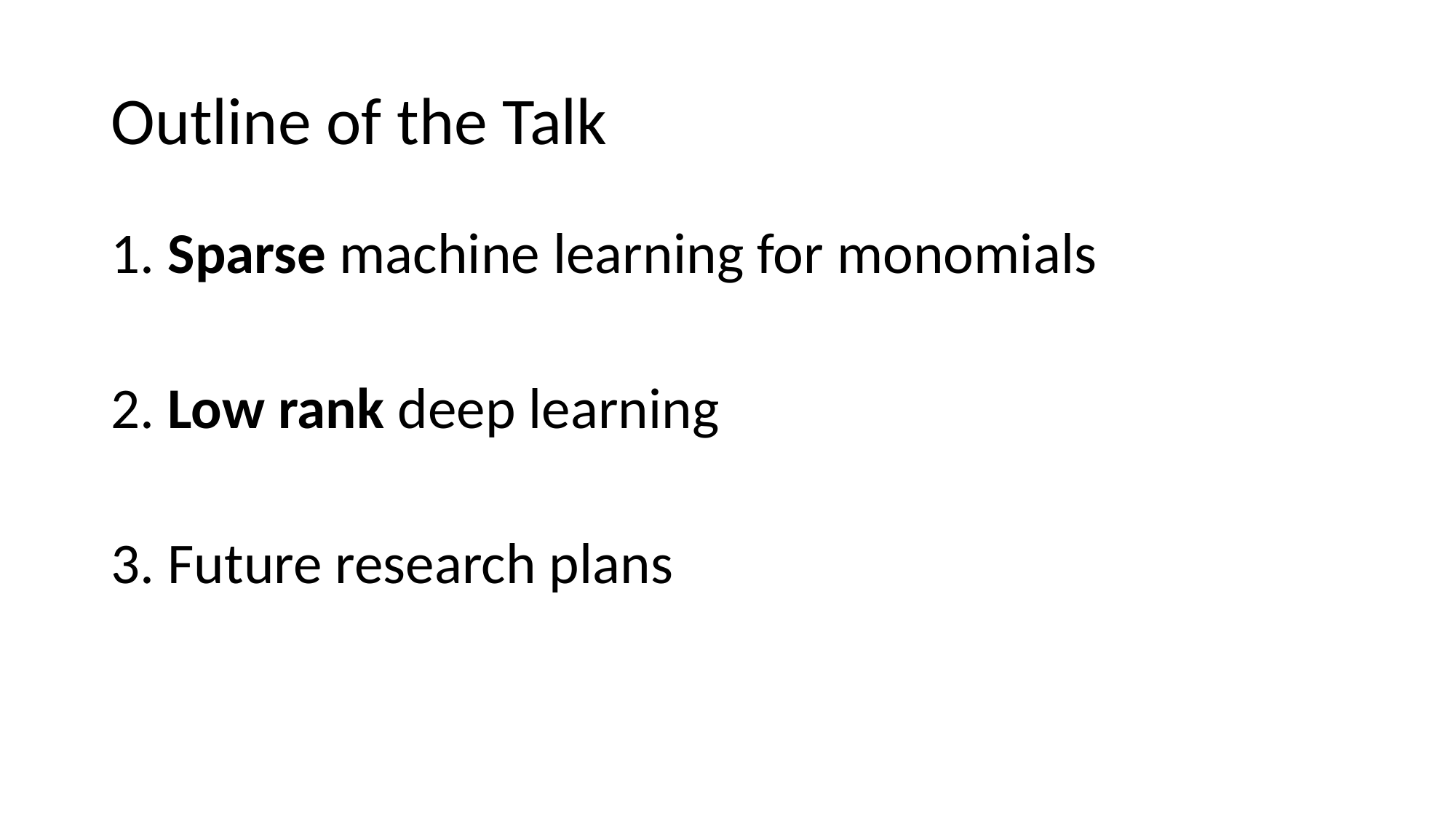

# Outline of the Talk
1. Sparse machine learning for monomials

2. Low rank deep learning

3. Future research plans